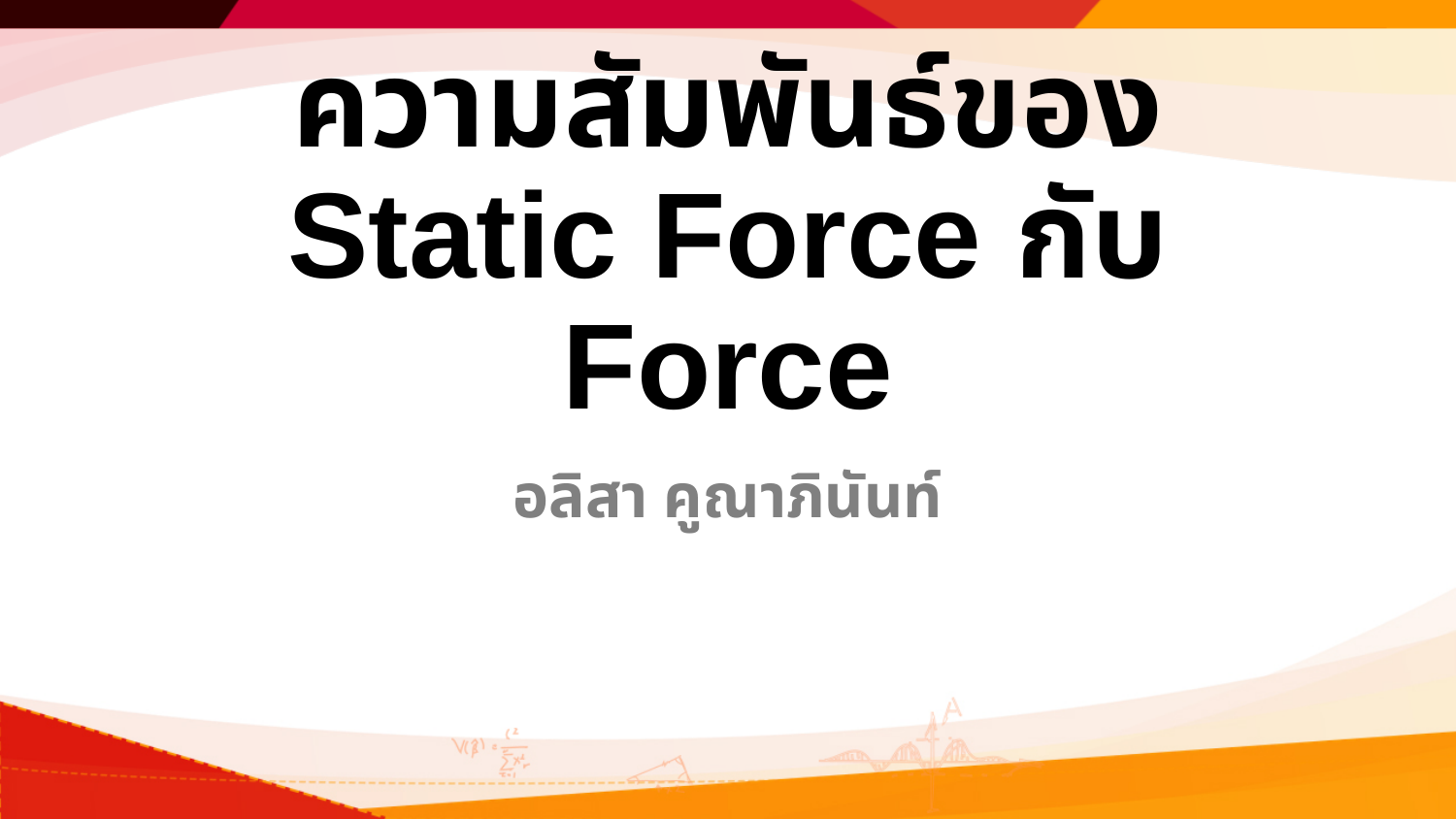

# ความสัมพันธ์ของ Static Force กับ Force
อลิสา คูณาภินันท์